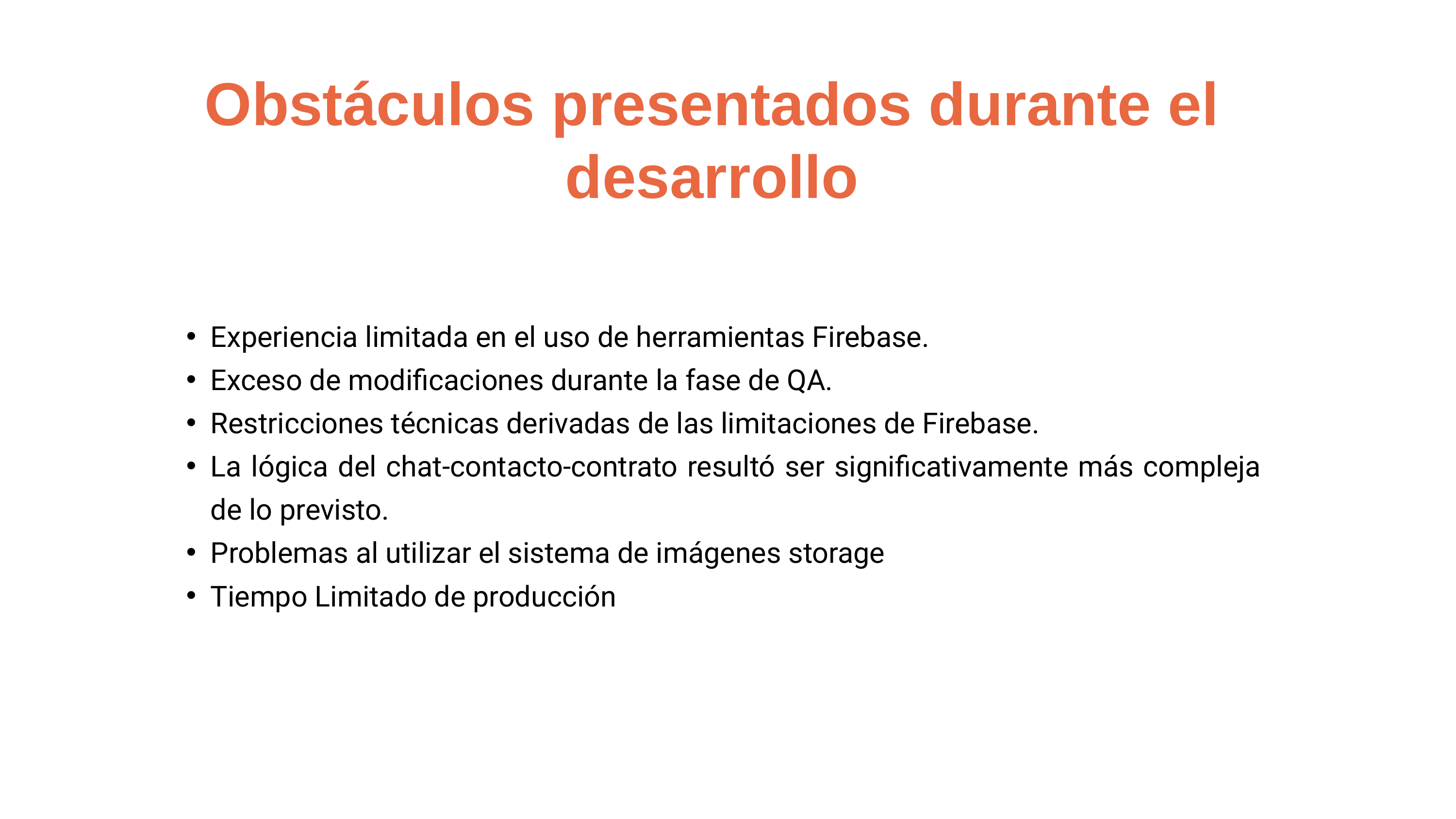

Obstáculos presentados durante el desarrollo

Experiencia limitada en el uso de herramientas Firebase.
Exceso de modificaciones durante la fase de QA.
Restricciones técnicas derivadas de las limitaciones de Firebase.
La lógica del chat-contacto-contrato resultó ser significativamente más compleja de lo previsto.
Problemas al utilizar el sistema de imágenes storage
Tiempo Limitado de producción